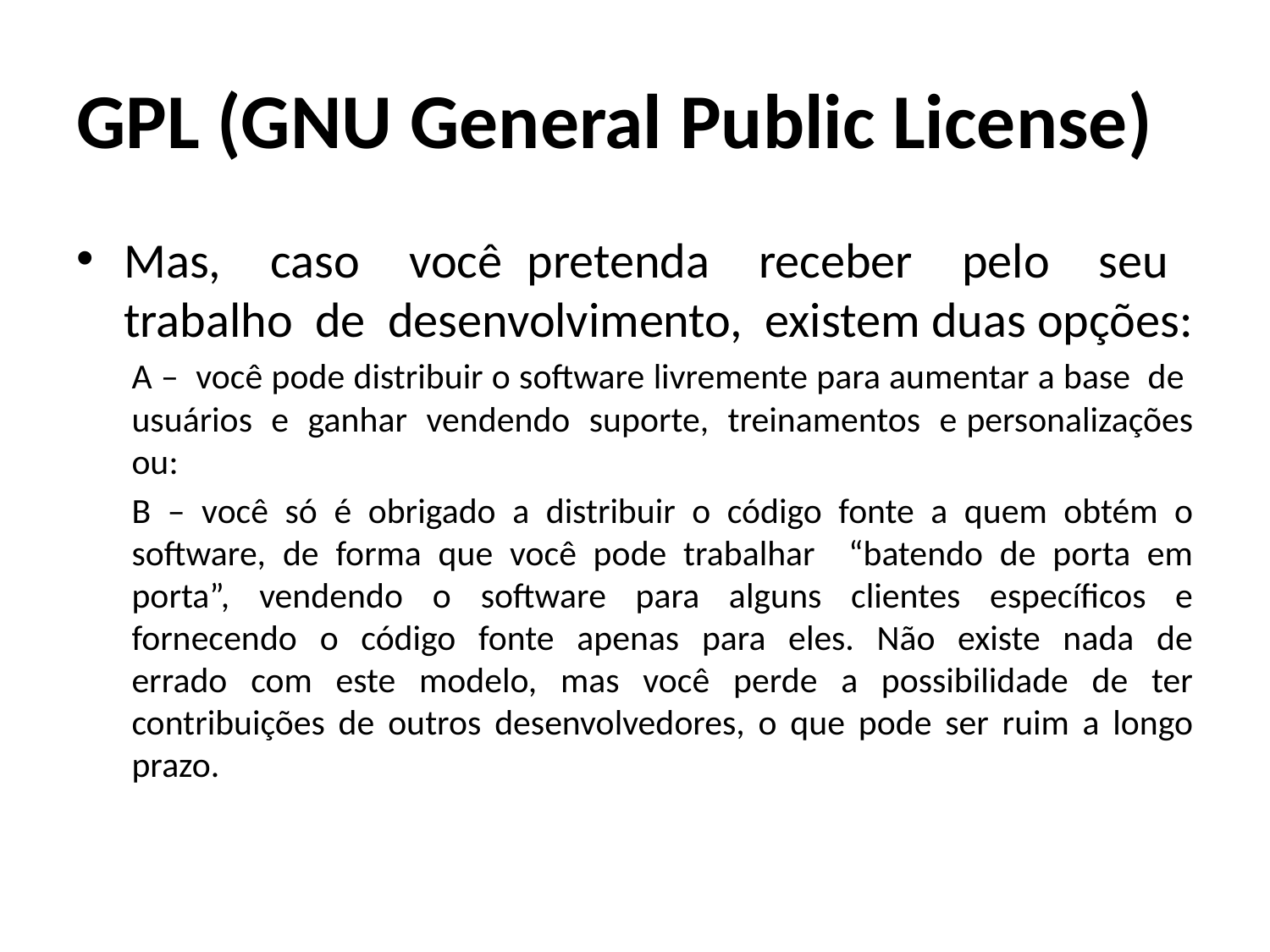

# GPL (GNU General Public License)
Mas,  caso  você pretenda  receber  pelo  seu  trabalho  de  desenvolvimento,  existem duas opções:
A –  você pode distribuir o software livremente para aumentar a base  de  usuários  e  ganhar  vendendo  suporte,  treinamentos  e personalizações ou:
B – você só é obrigado a distribuir o código fonte a quem obtém o software, de forma que você pode trabalhar  “batendo de porta em porta”,  vendendo  o  software  para  alguns  clientes  específicos  e fornecendo  o  código  fonte  apenas  para  eles.  Não  existe  nada  de errado  com  este  modelo,  mas  você  perde  a  possibilidade  de  ter contribuições de outros desenvolvedores, o que pode ser ruim a longo prazo.